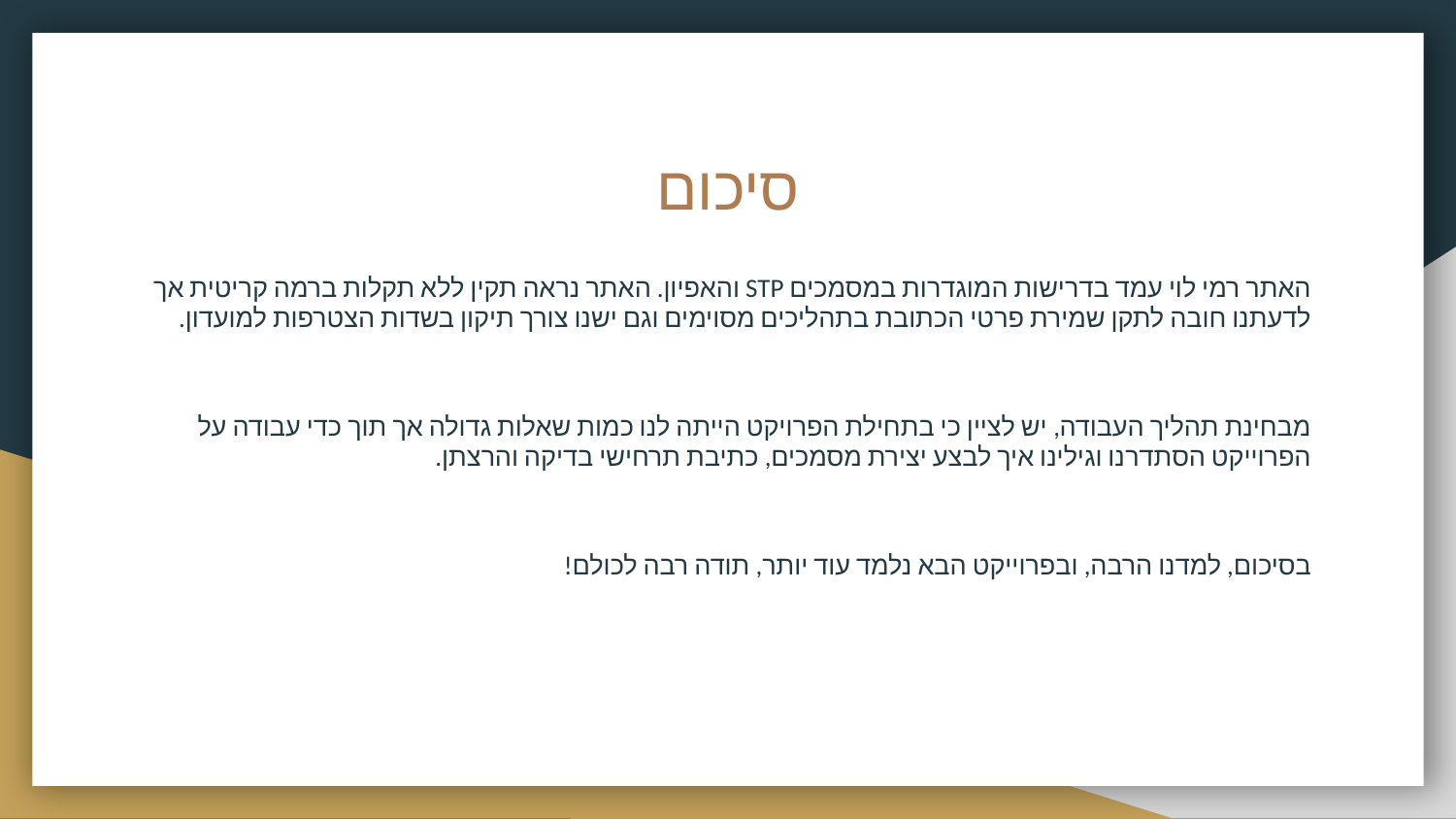

# סיכום
האתר רמי לוי עמד בדרישות המוגדרות במסמכים STP והאפיון. האתר נראה תקין ללא תקלות ברמה קריטית אך לדעתנו חובה לתקן שמירת פרטי הכתובת בתהליכים מסוימים וגם ישנו צורך תיקון בשדות הצטרפות למועדון.

מבחינת תהליך העבודה, יש לציין כי בתחילת הפרויקט הייתה לנו כמות שאלות גדולה אך תוך כדי עבודה על הפרוייקט הסתדרנו וגילינו איך לבצע יצירת מסמכים, כתיבת תרחישי בדיקה והרצתן.

בסיכום, למדנו הרבה, ובפרוייקט הבא נלמד עוד יותר, תודה רבה לכולם!